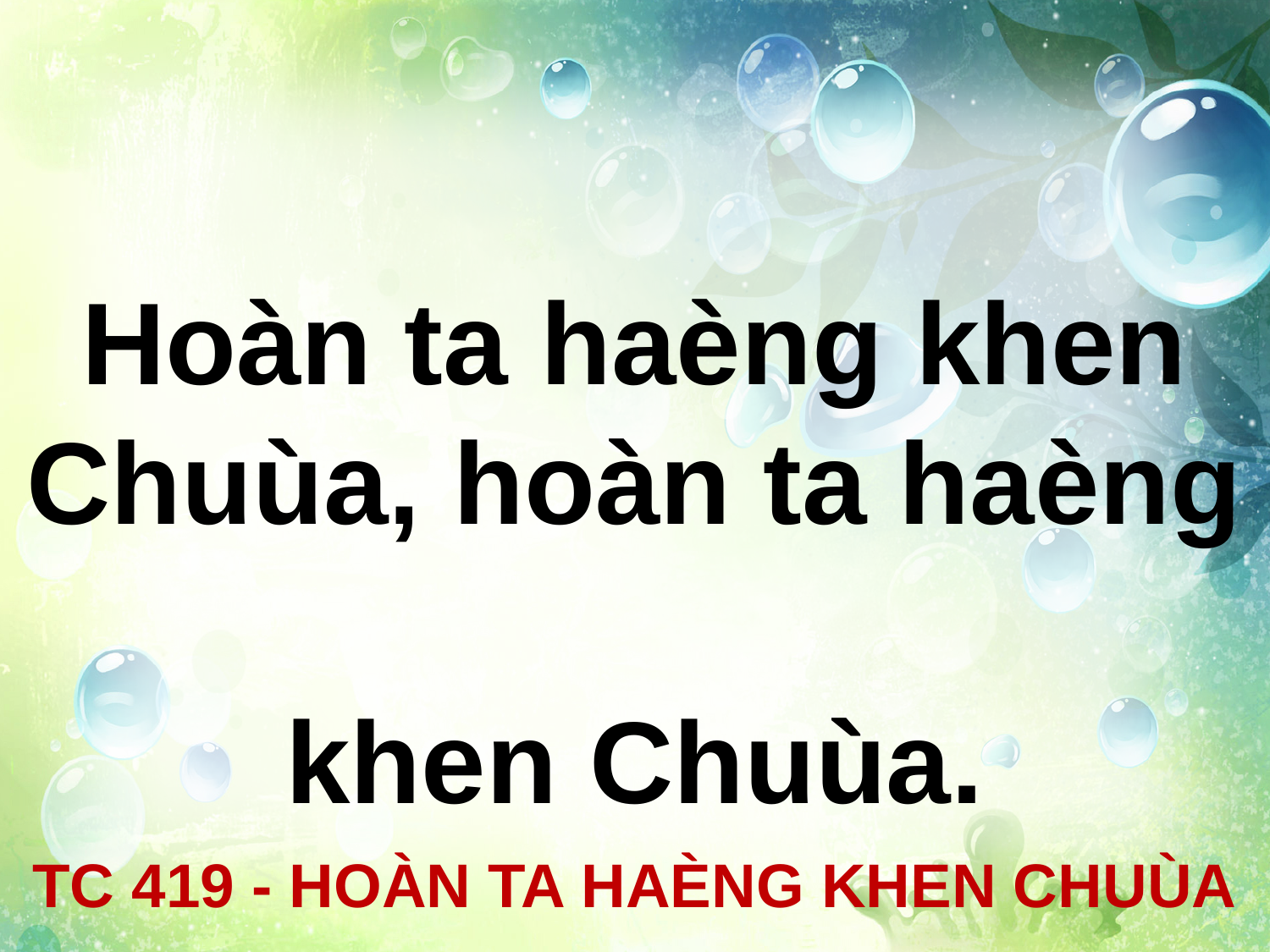

Hoàn ta haèng khen Chuùa, hoàn ta haèng
khen Chuùa.
TC 419 - HOÀN TA HAÈNG KHEN CHUÙA